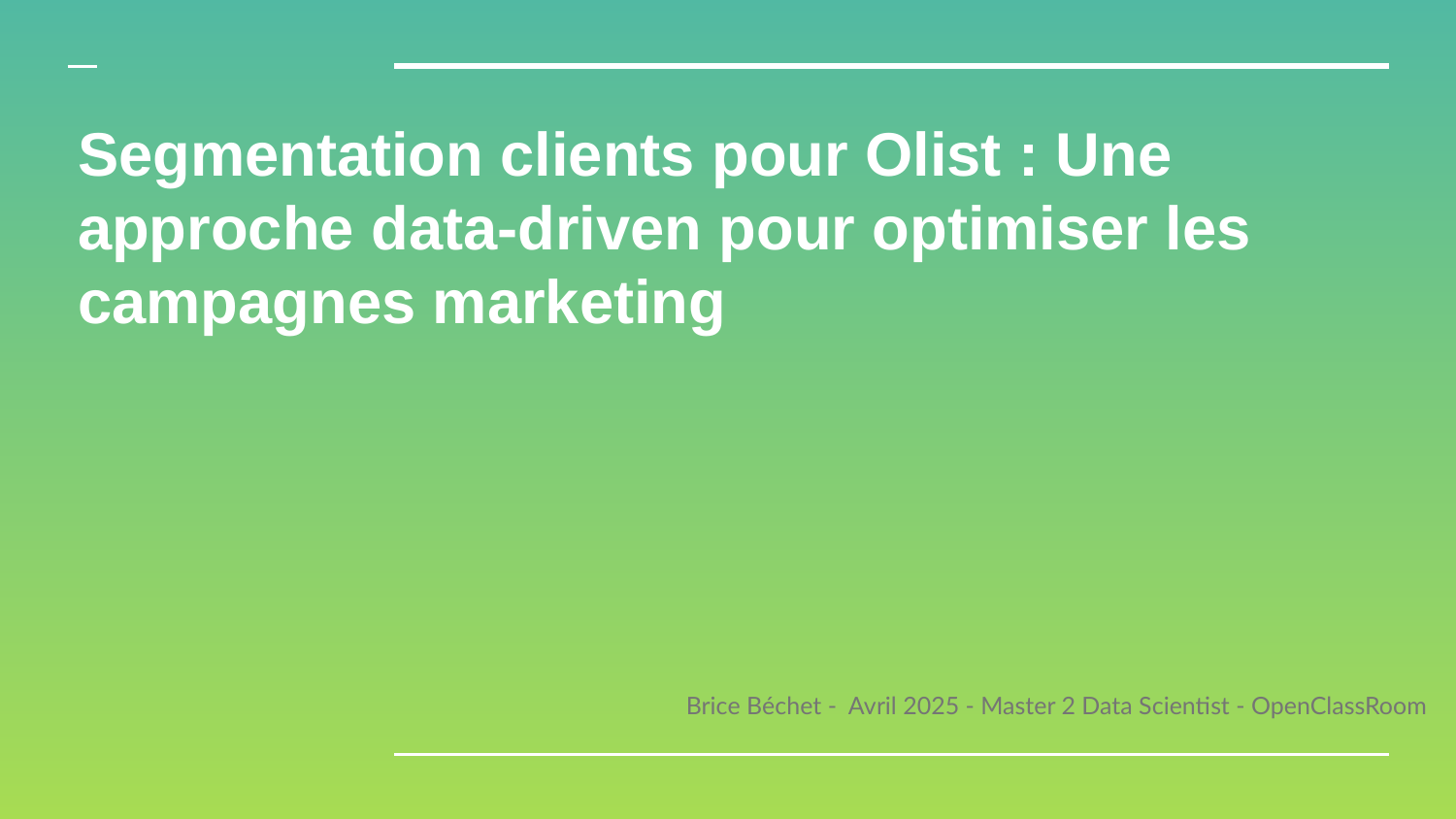

# Segmentation clients pour Olist : Une approche data-driven pour optimiser les campagnes marketing
Brice Béchet -  Avril 2025 - Master 2 Data Scientist - OpenClassRoom